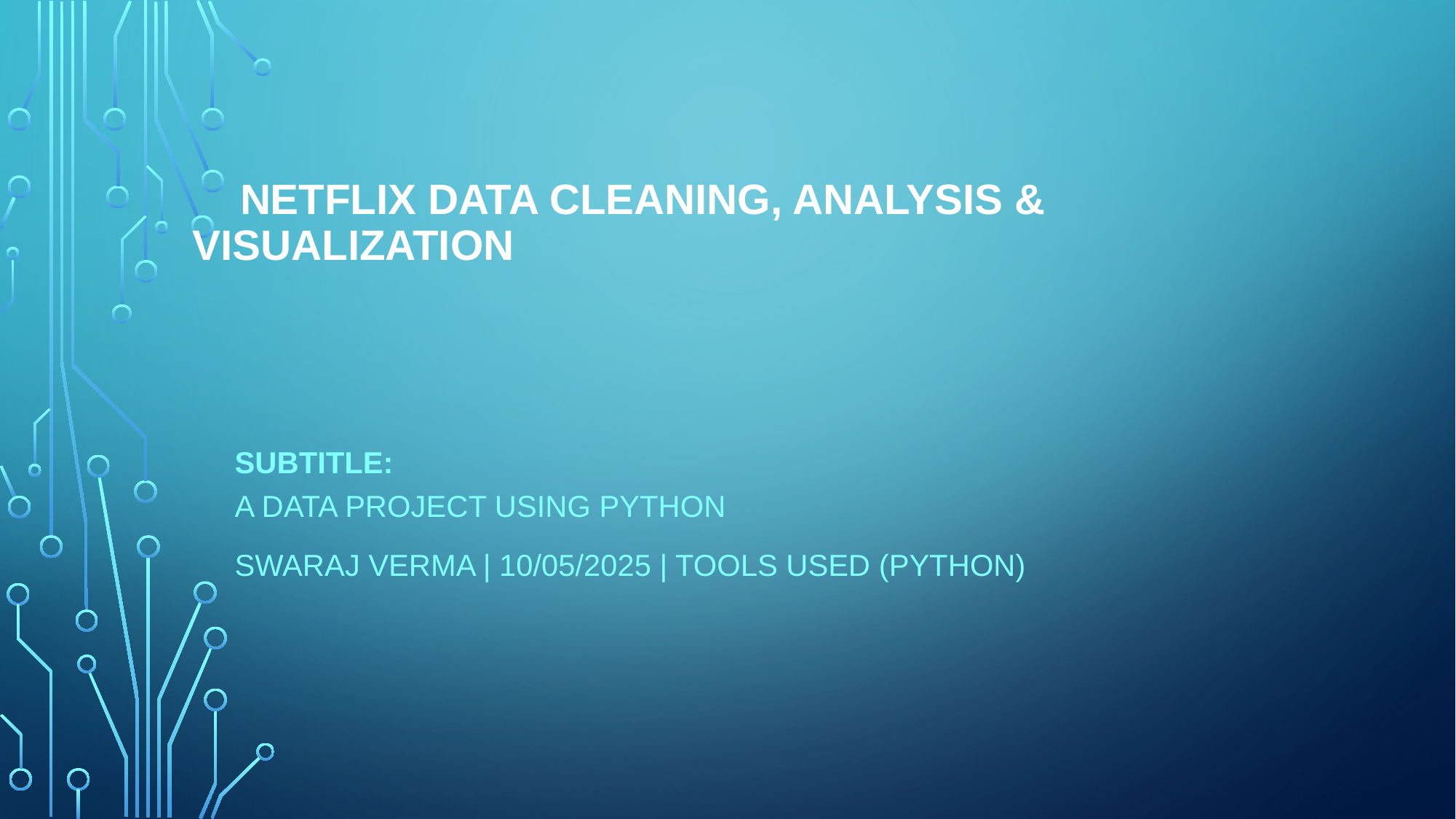

# Netflix Data Cleaning, Analysis & Visualization
Subtitle:
A Data Project using Python
Swaraj Verma | 10/05/2025 | Tools Used (Python)